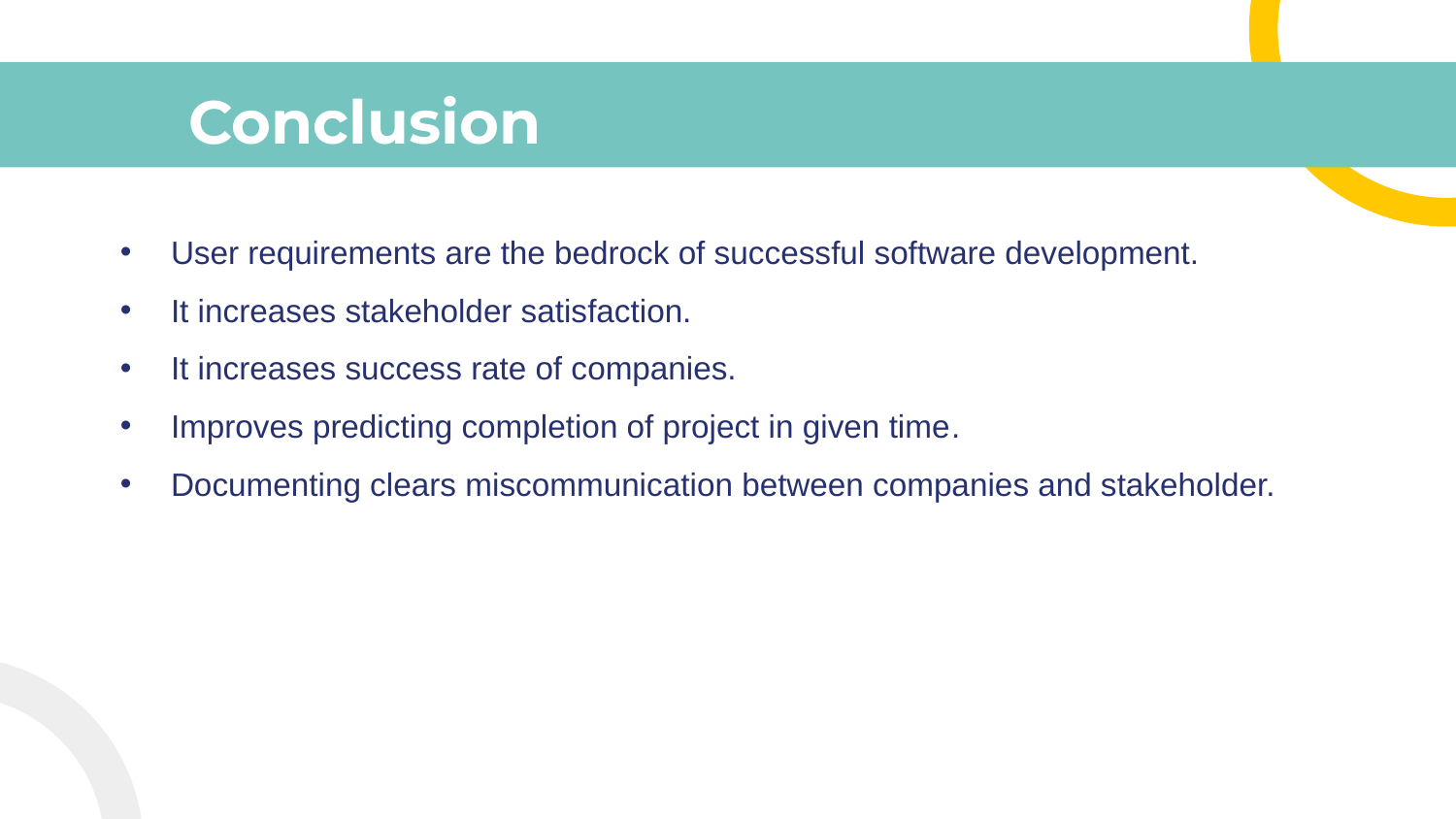

# Conclusion
User requirements are the bedrock of successful software development.
It increases stakeholder satisfaction.
It increases success rate of companies.
Improves predicting completion of project in given time.
Documenting clears miscommunication between companies and stakeholder.